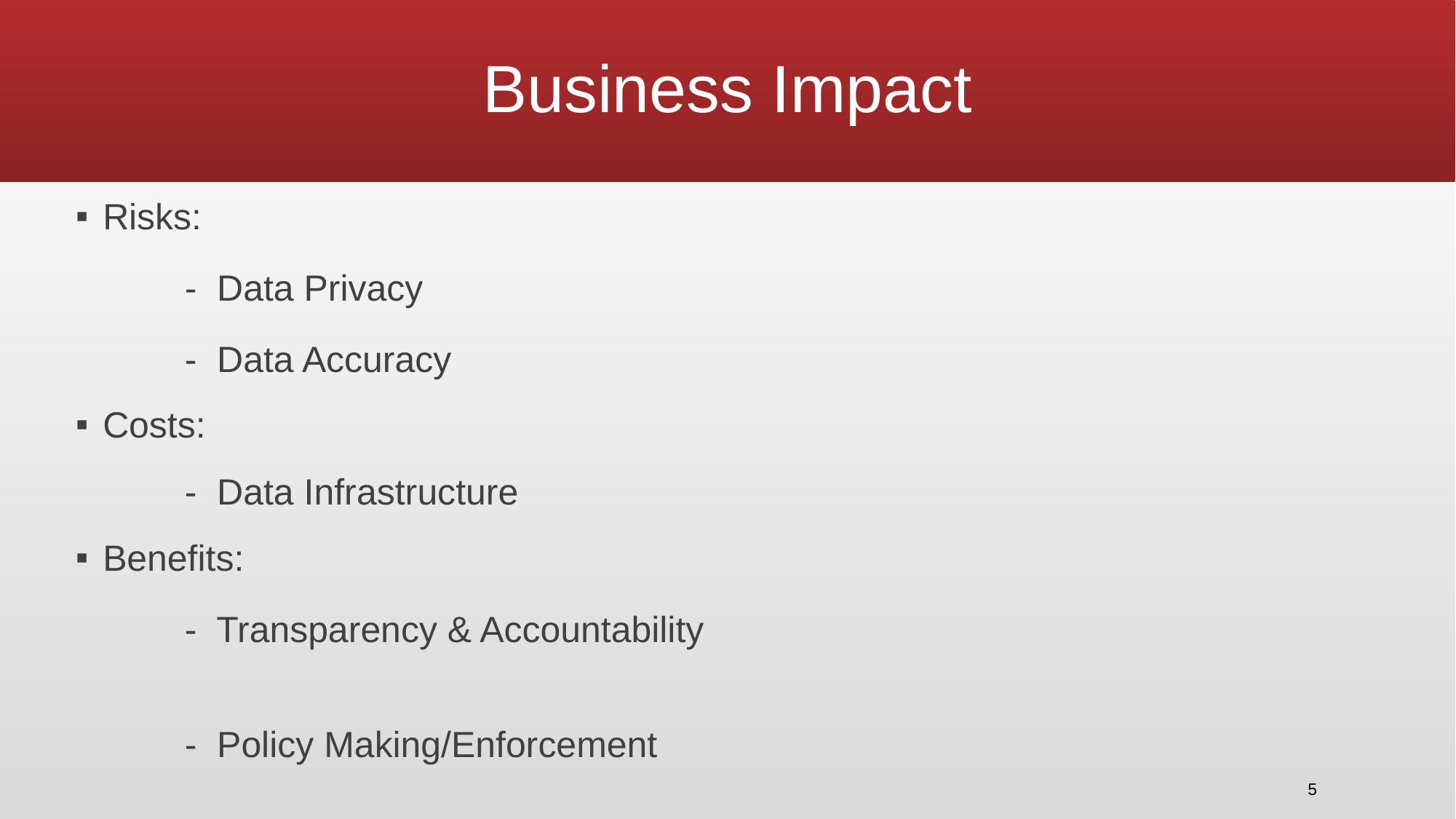

# Business Impact
Risks:
	-  Data Privacy
	-  Data Accuracy
Costs:
	-  Data Infrastructure
Benefits:
	-  Transparency & Accountability
	-  Policy Making/Enforcement
5